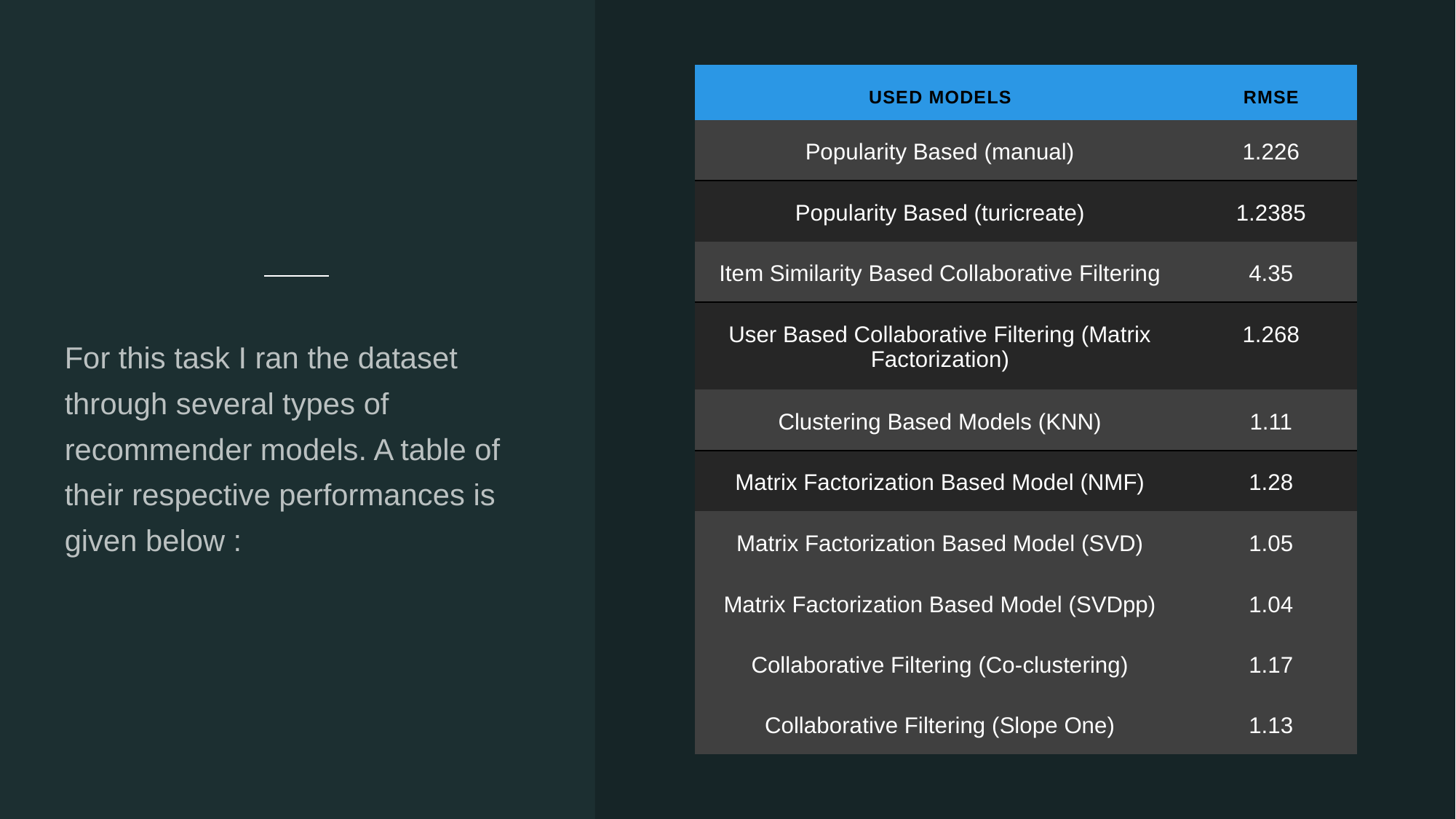

| Used Models | RMSE |
| --- | --- |
| Popularity Based (manual) | 1.226 |
| Popularity Based (turicreate) | 1.2385 |
| Item Similarity Based Collaborative Filtering | 4.35 |
| User Based Collaborative Filtering (Matrix Factorization) | 1.268 |
| Clustering Based Models (KNN) | 1.11 |
| Matrix Factorization Based Model (NMF) | 1.28 |
| Matrix Factorization Based Model (SVD) | 1.05 |
| Matrix Factorization Based Model (SVDpp) | 1.04 |
| Collaborative Filtering (Co-clustering) | 1.17 |
| Collaborative Filtering (Slope One) | 1.13 |
For this task I ran the dataset through several types of recommender models. A table of their respective performances is given below :